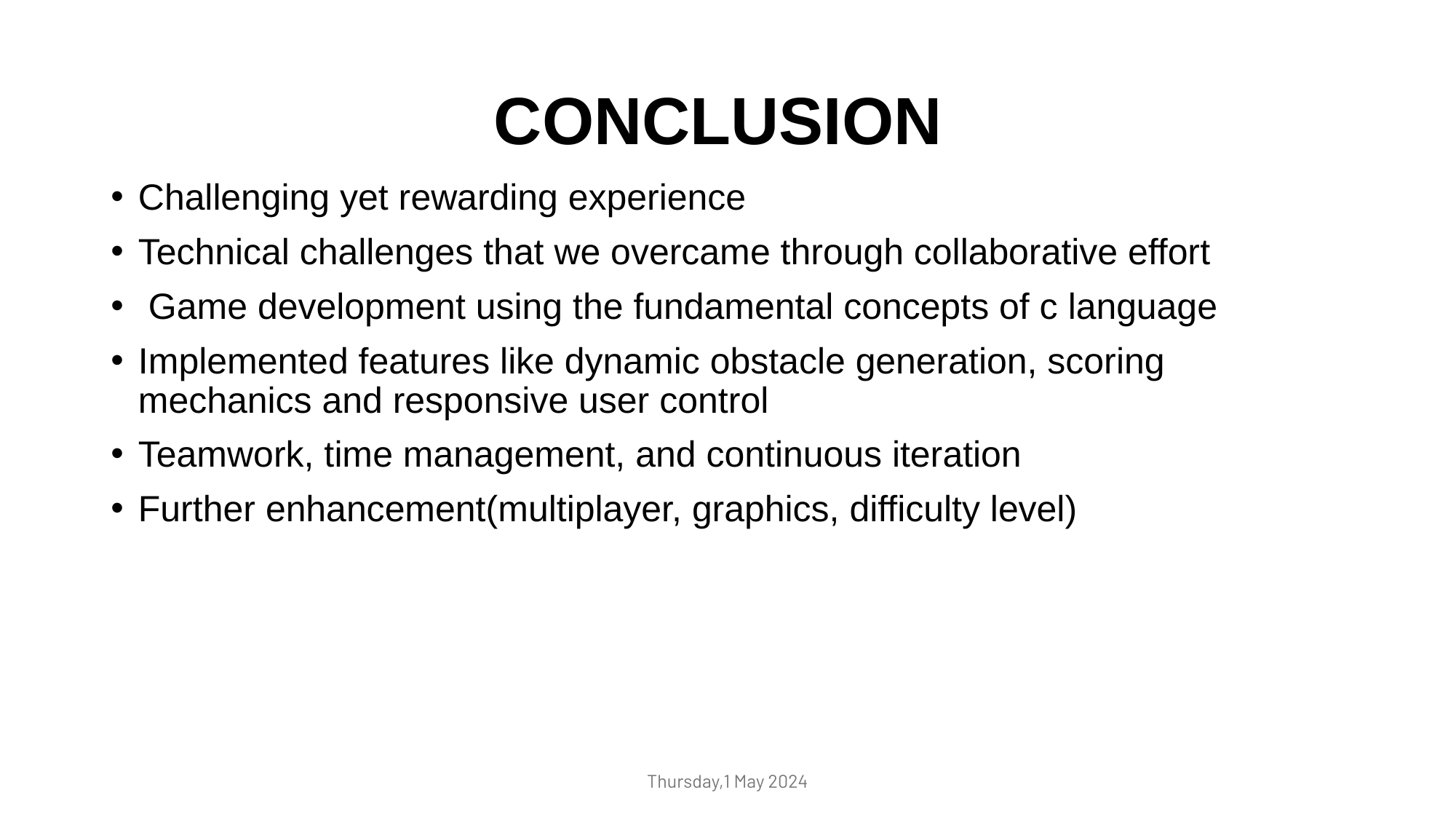

# CONCLUSION
Challenging yet rewarding experience
Technical challenges that we overcame through collaborative effort
 Game development using the fundamental concepts of c language
Implemented features like dynamic obstacle generation, scoring mechanics and responsive user control
Teamwork, time management, and continuous iteration
Further enhancement(multiplayer, graphics, difficulty level)

Thursday,1 May 2024